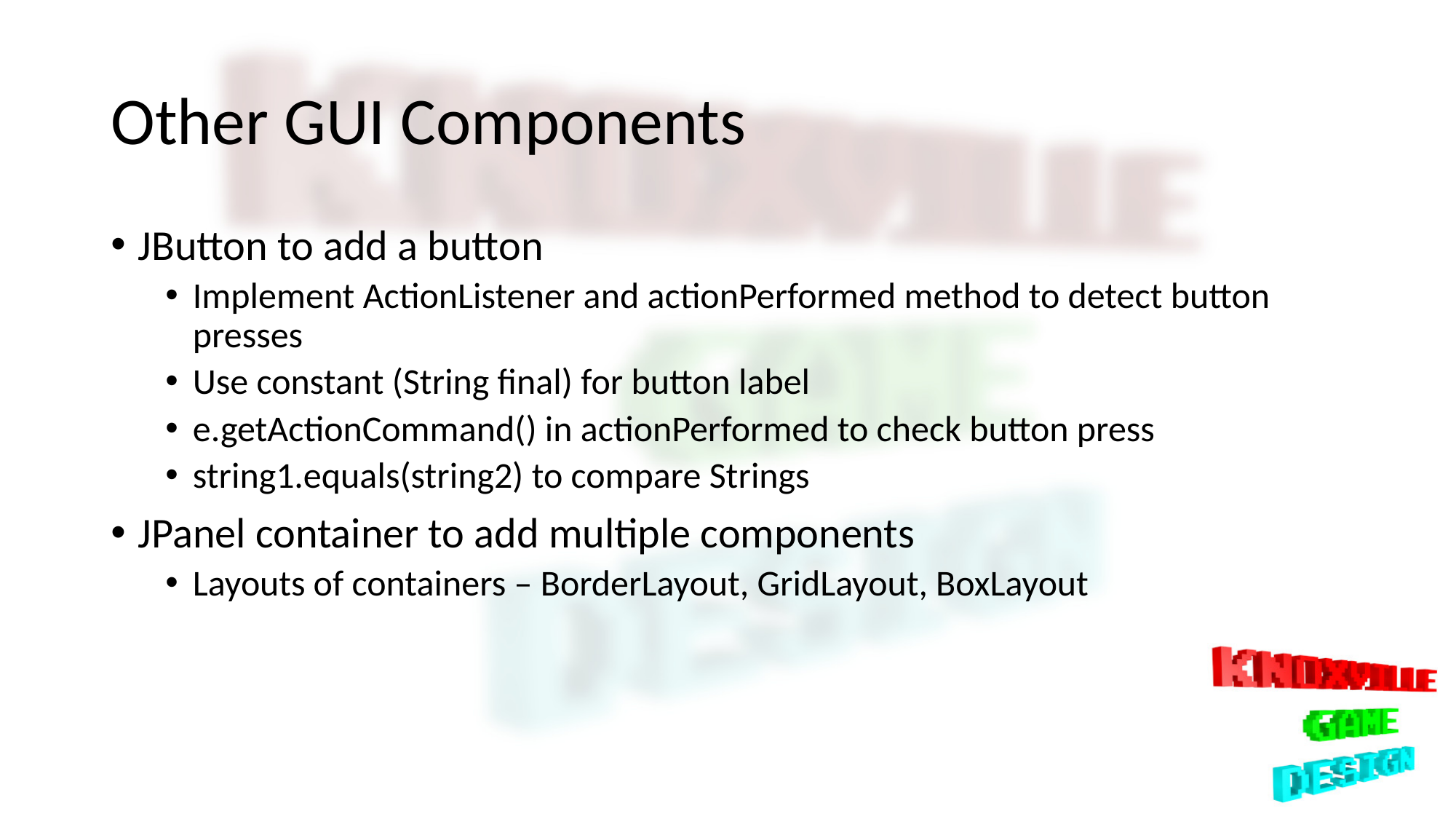

# Other GUI Components
JButton to add a button
Implement ActionListener and actionPerformed method to detect button presses
Use constant (String final) for button label
e.getActionCommand() in actionPerformed to check button press
string1.equals(string2) to compare Strings
JPanel container to add multiple components
Layouts of containers – BorderLayout, GridLayout, BoxLayout